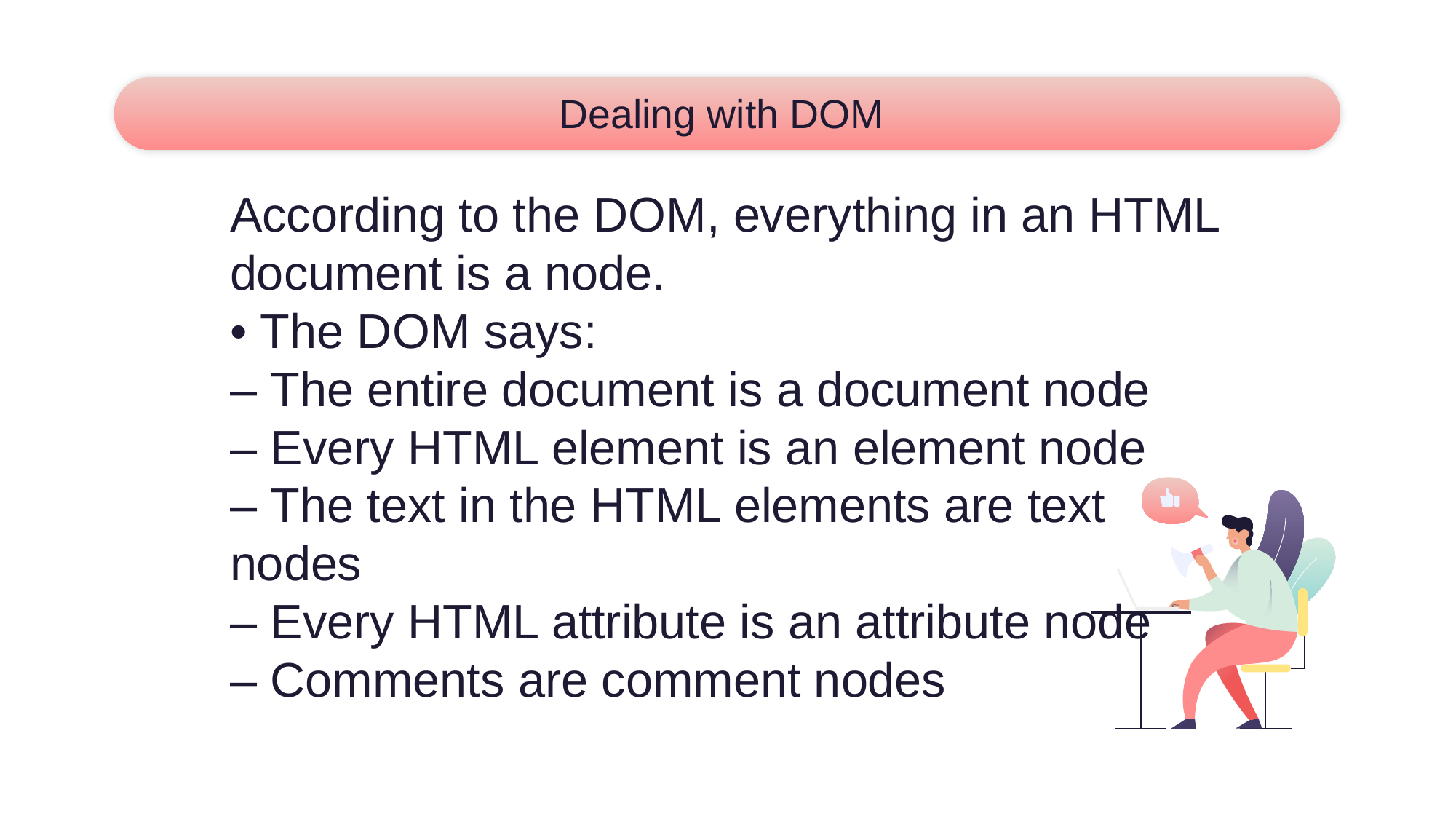

# Dealing with DOM
According to the DOM, everything in an HTML document is a node.
• The DOM says:
– The entire document is a document node
– Every HTML element is an element node
– The text in the HTML elements are text nodes
– Every HTML attribute is an attribute node
– Comments are comment nodes